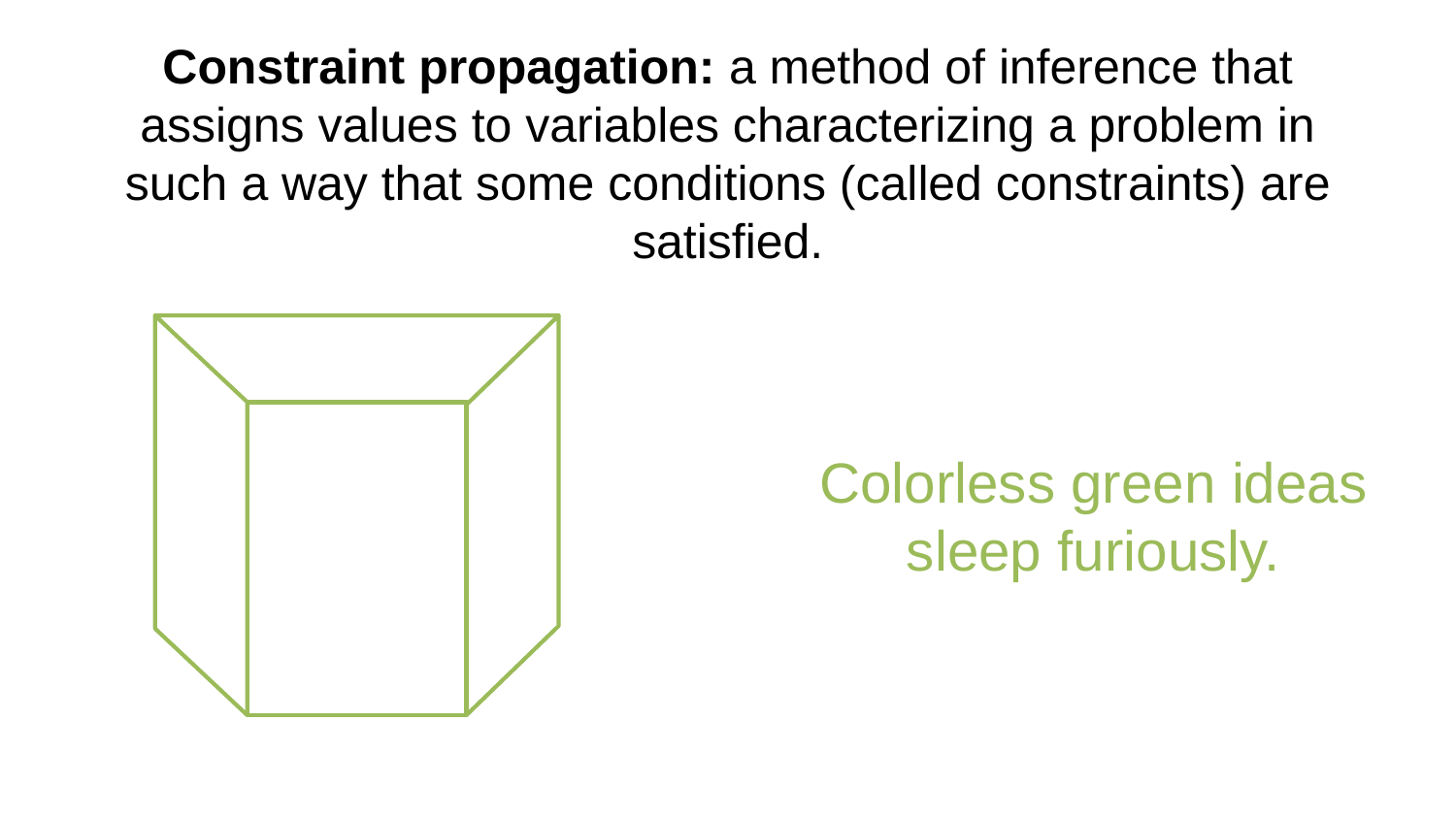

Constraint propagation: a method of inference that assigns values to variables characterizing a problem in such a way that some conditions (called constraints) are satisfied.

Colorless green ideas sleep furiously.